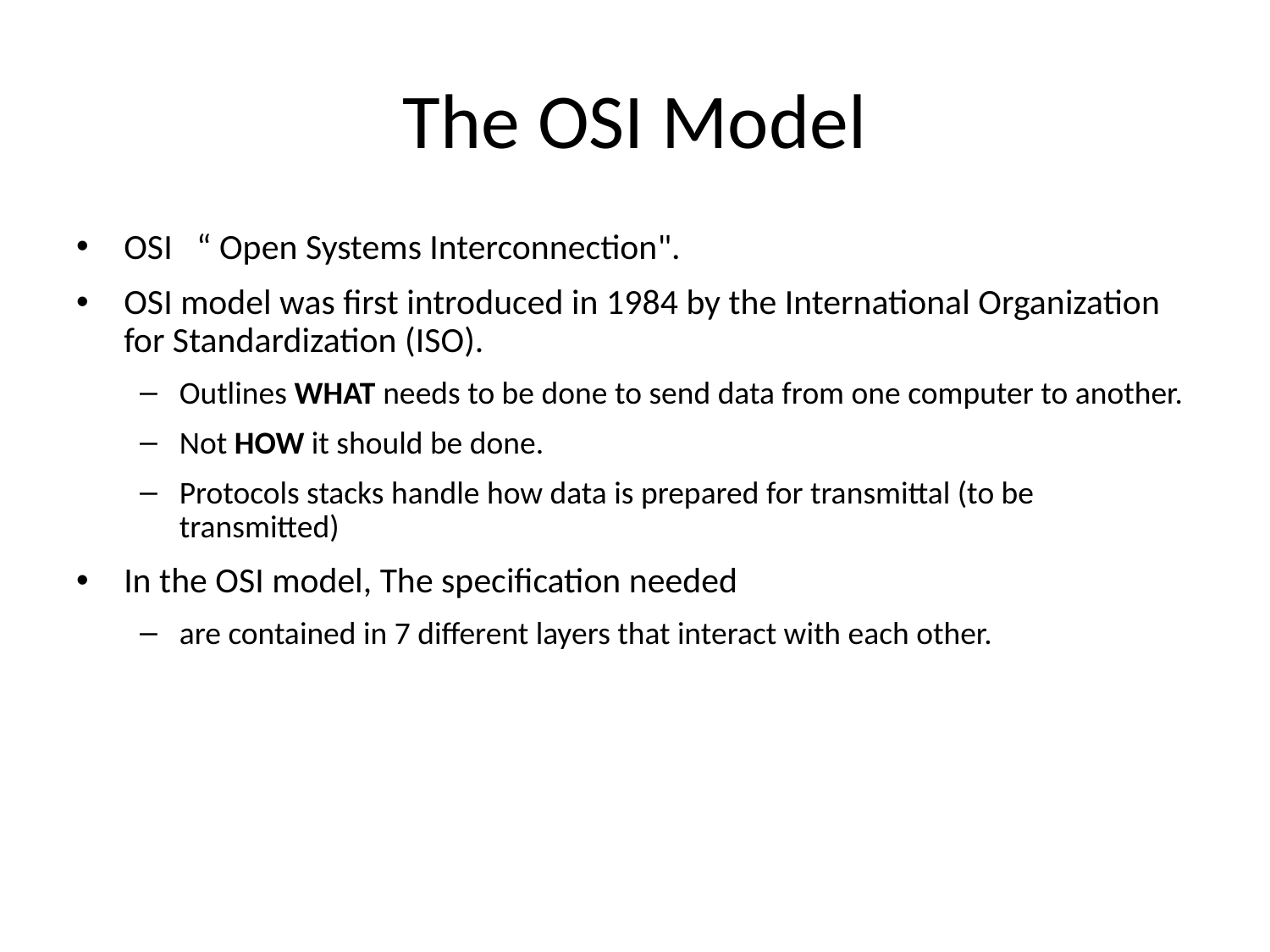

# The OSI Model
OSI   “ Open Systems Interconnection".
OSI model was first introduced in 1984 by the International Organization for Standardization (ISO).
Outlines WHAT needs to be done to send data from one computer to another.
Not HOW it should be done.
Protocols stacks handle how data is prepared for transmittal (to be transmitted)
In the OSI model, The specification needed
are contained in 7 different layers that interact with each other.